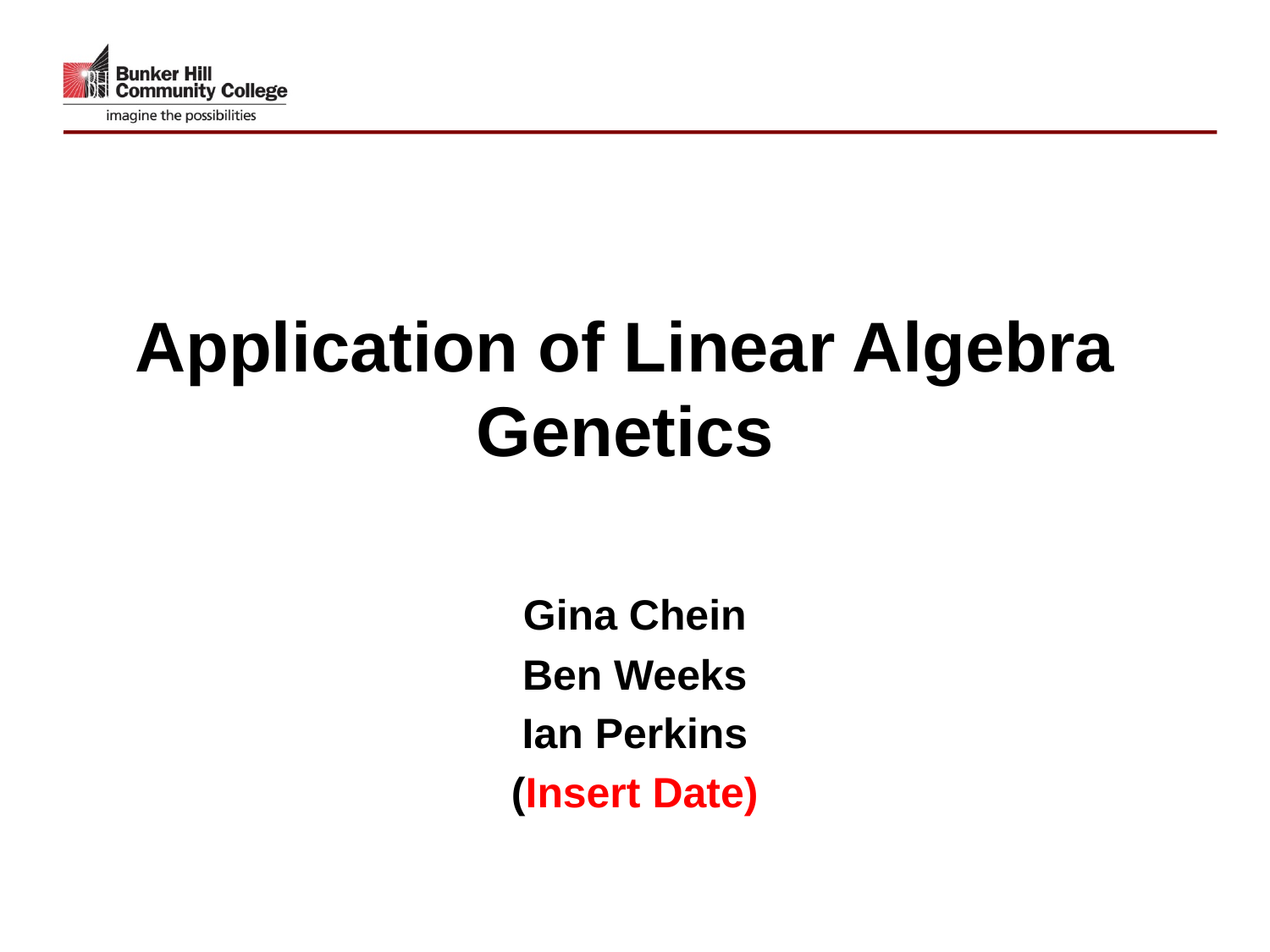

# Application of Linear Algebra Genetics
Gina Chein
Ben Weeks
Ian Perkins
(Insert Date)